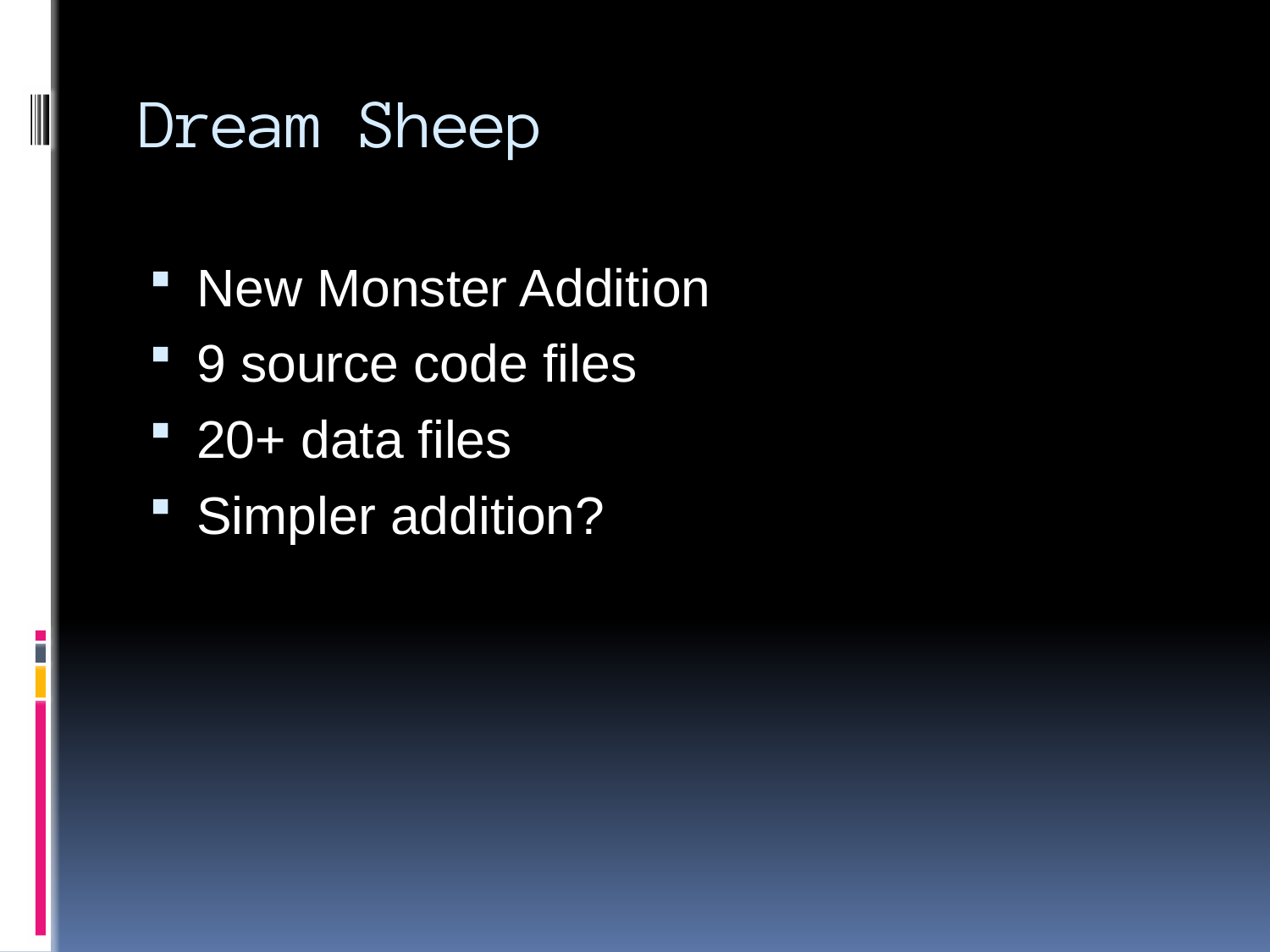

# Dream Sheep
New Monster Addition
9 source code files
20+ data files
Simpler addition?